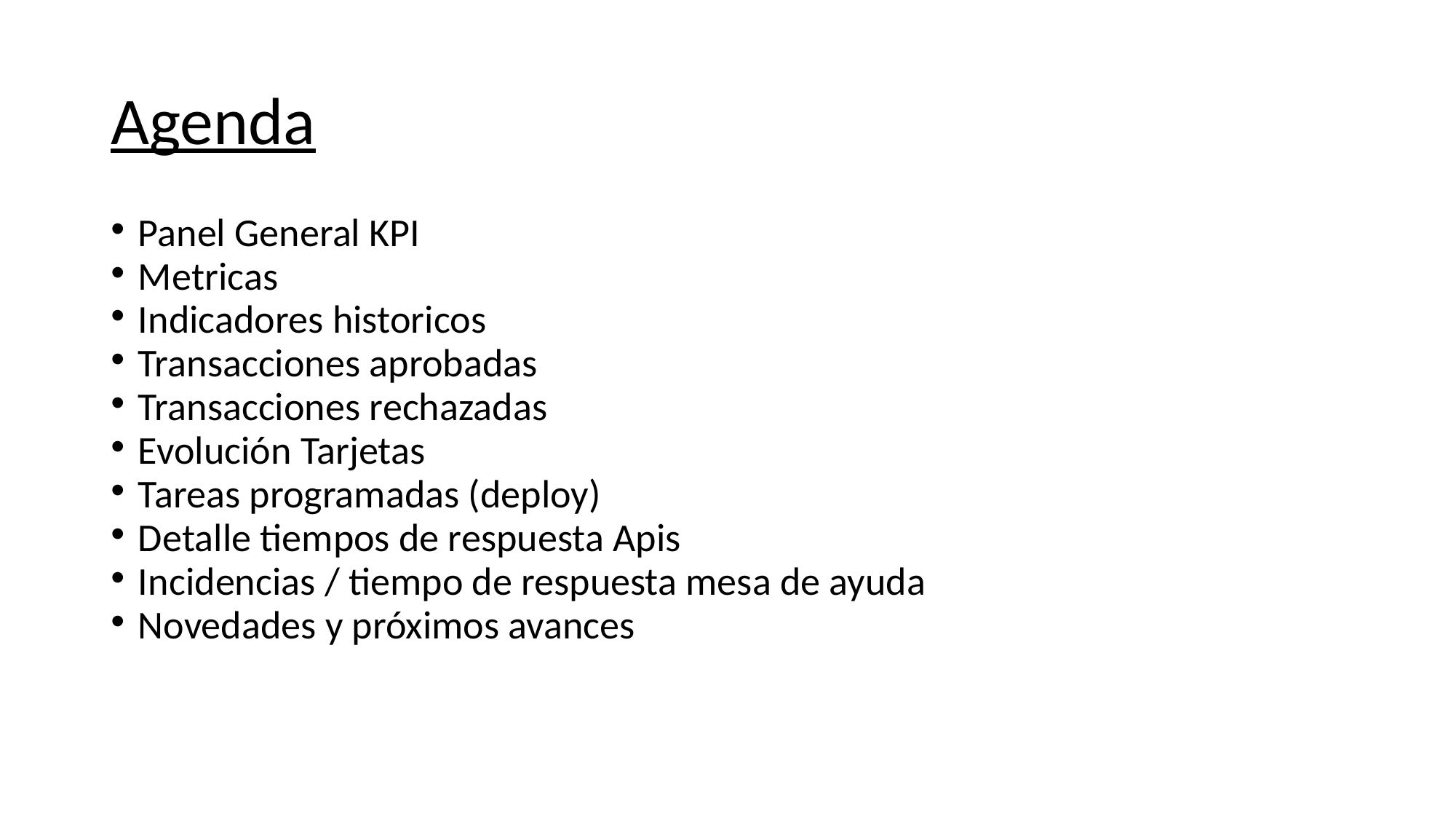

# Agenda
Panel General KPI
Metricas
Indicadores historicos
Transacciones aprobadas
Transacciones rechazadas
Evolución Tarjetas
Tareas programadas (deploy)
Detalle tiempos de respuesta Apis
Incidencias / tiempo de respuesta mesa de ayuda
Novedades y próximos avances